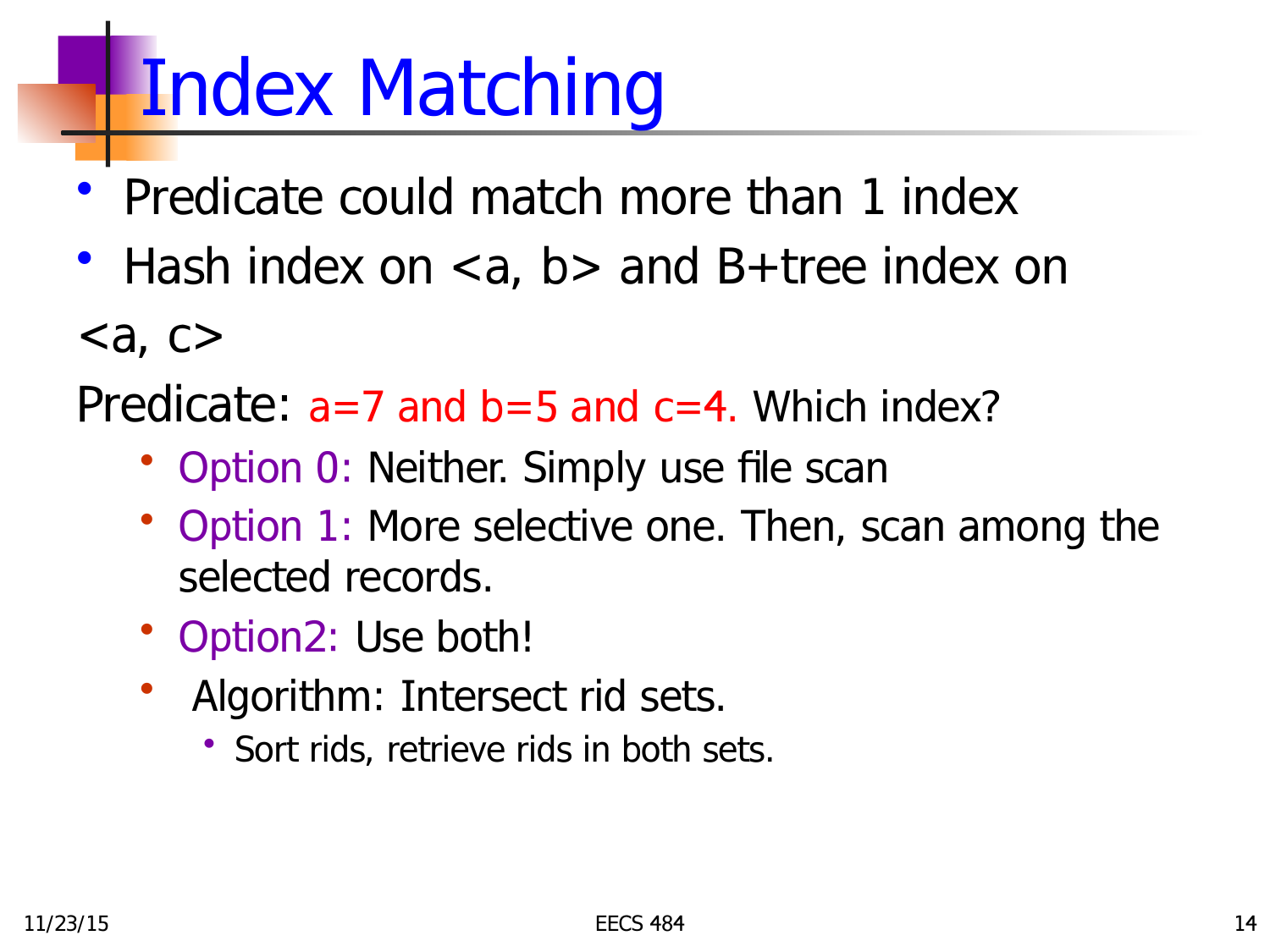

# Index Matching
Predicate could match more than 1 index
Hash index on <a, b> and B+tree index on
<a, c>
Predicate: a=7 and b=5 and c=4. Which index?
Option 0: Neither. Simply use file scan
Option 1: More selective one. Then, scan among the selected records.
Option2: Use both!
 Algorithm: Intersect rid sets.
Sort rids, retrieve rids in both sets.
11/23/15
EECS 484
14